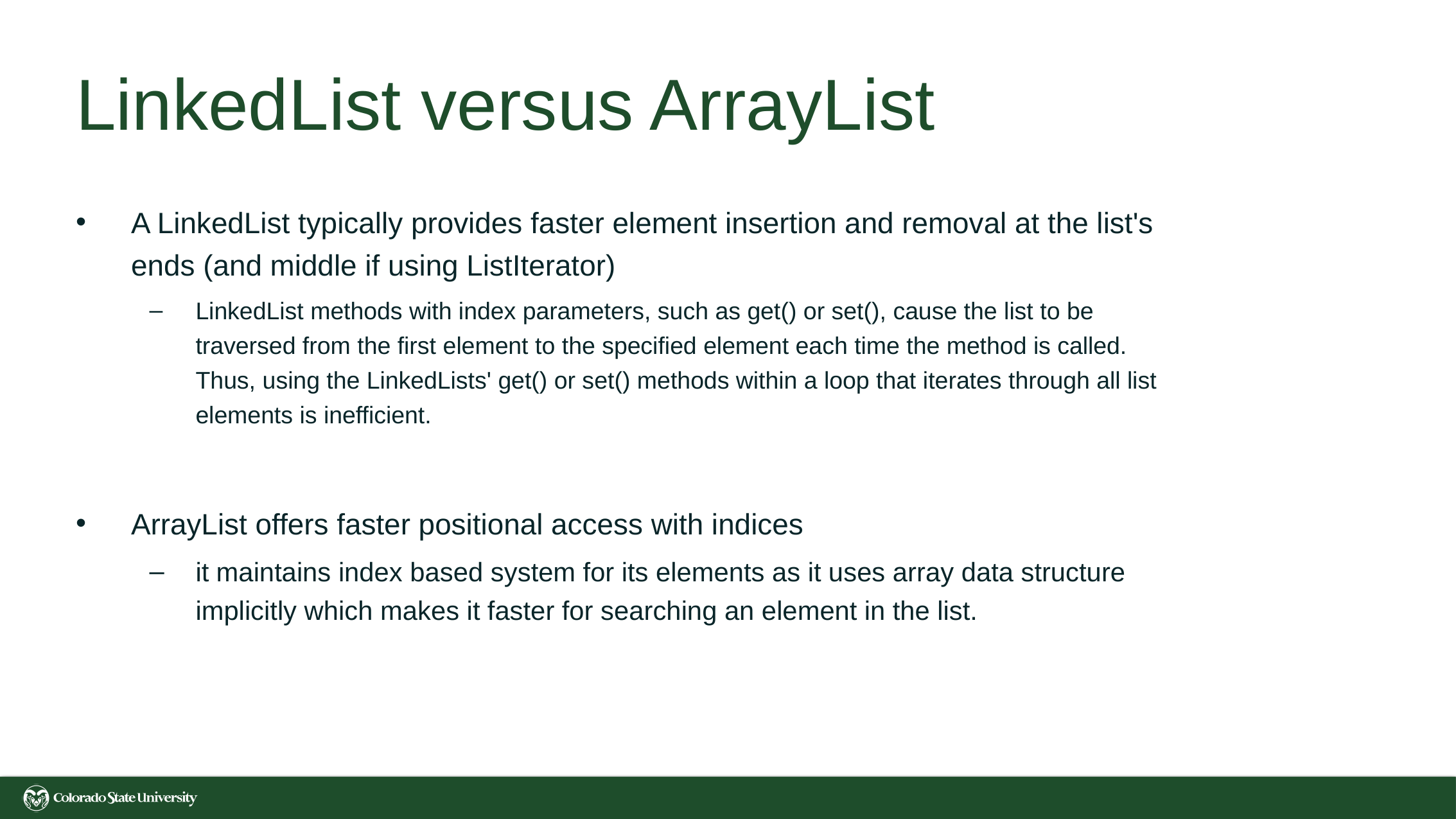

# LinkedList versus ArrayList
A LinkedList typically provides faster element insertion and removal at the list's ends (and middle if using ListIterator)
LinkedList methods with index parameters, such as get() or set(), cause the list to be traversed from the first element to the specified element each time the method is called. Thus, using the LinkedLists' get() or set() methods within a loop that iterates through all list elements is inefficient.

ArrayList offers faster positional access with indices
it maintains index based system for its elements as it uses array data structure implicitly which makes it faster for searching an element in the list.